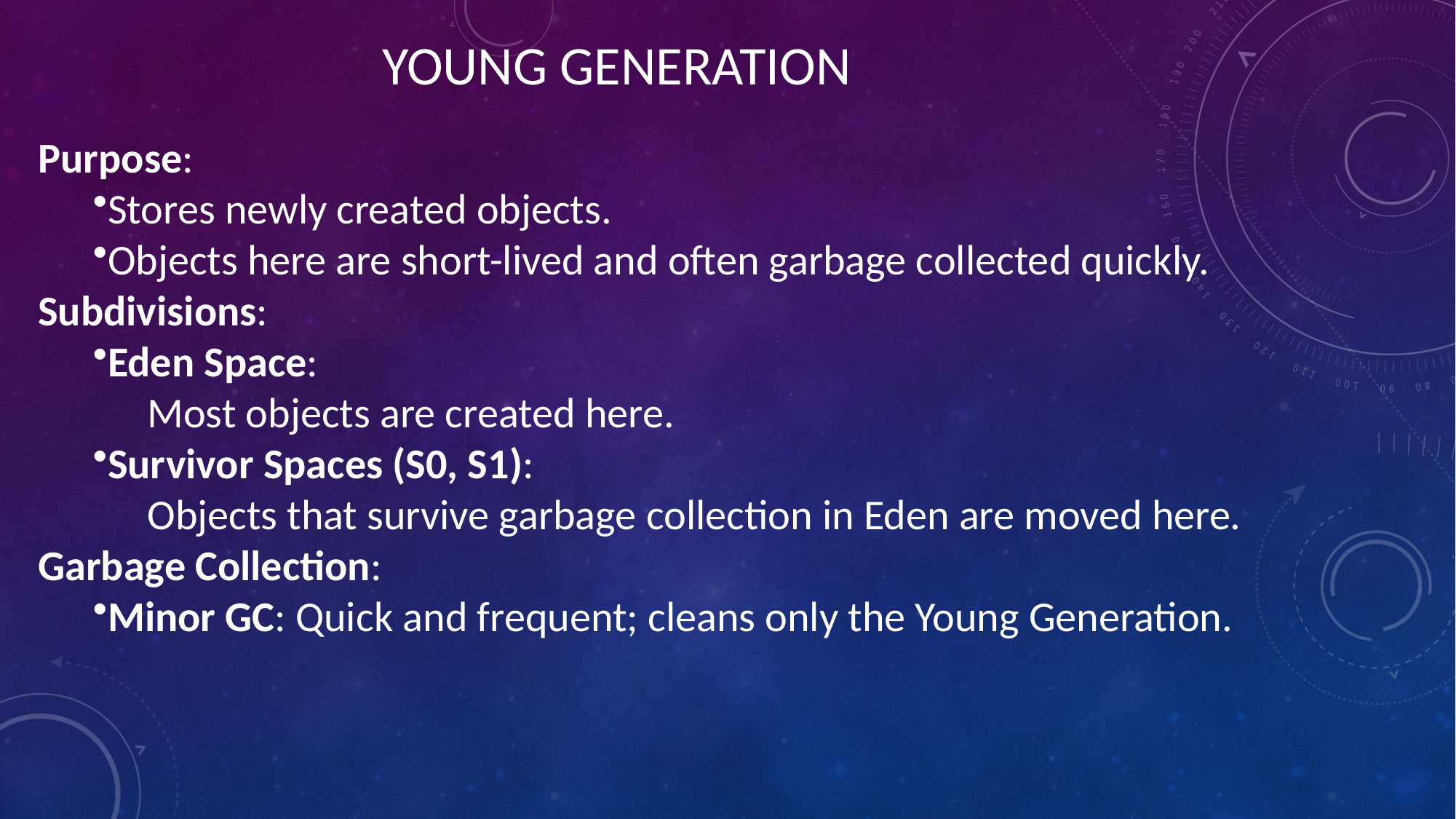

# Young Generation
Purpose:
Stores newly created objects.
Objects here are short-lived and often garbage collected quickly.
Subdivisions:
Eden Space:
Most objects are created here.
Survivor Spaces (S0, S1):
Objects that survive garbage collection in Eden are moved here.
Garbage Collection:
Minor GC: Quick and frequent; cleans only the Young Generation.